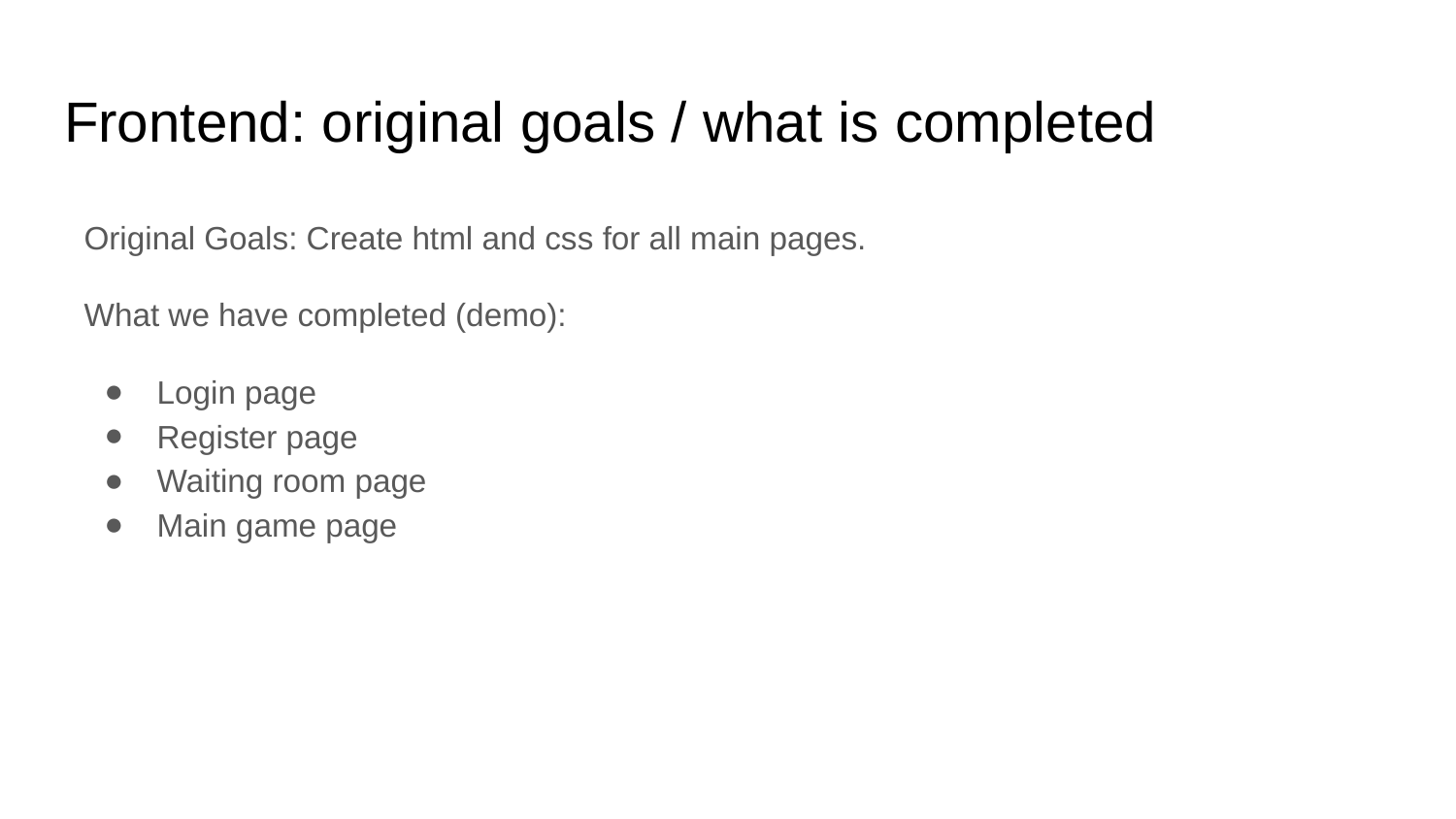

# Frontend: original goals / what is completed
Original Goals: Create html and css for all main pages.
What we have completed (demo):
Login page
Register page
Waiting room page
Main game page